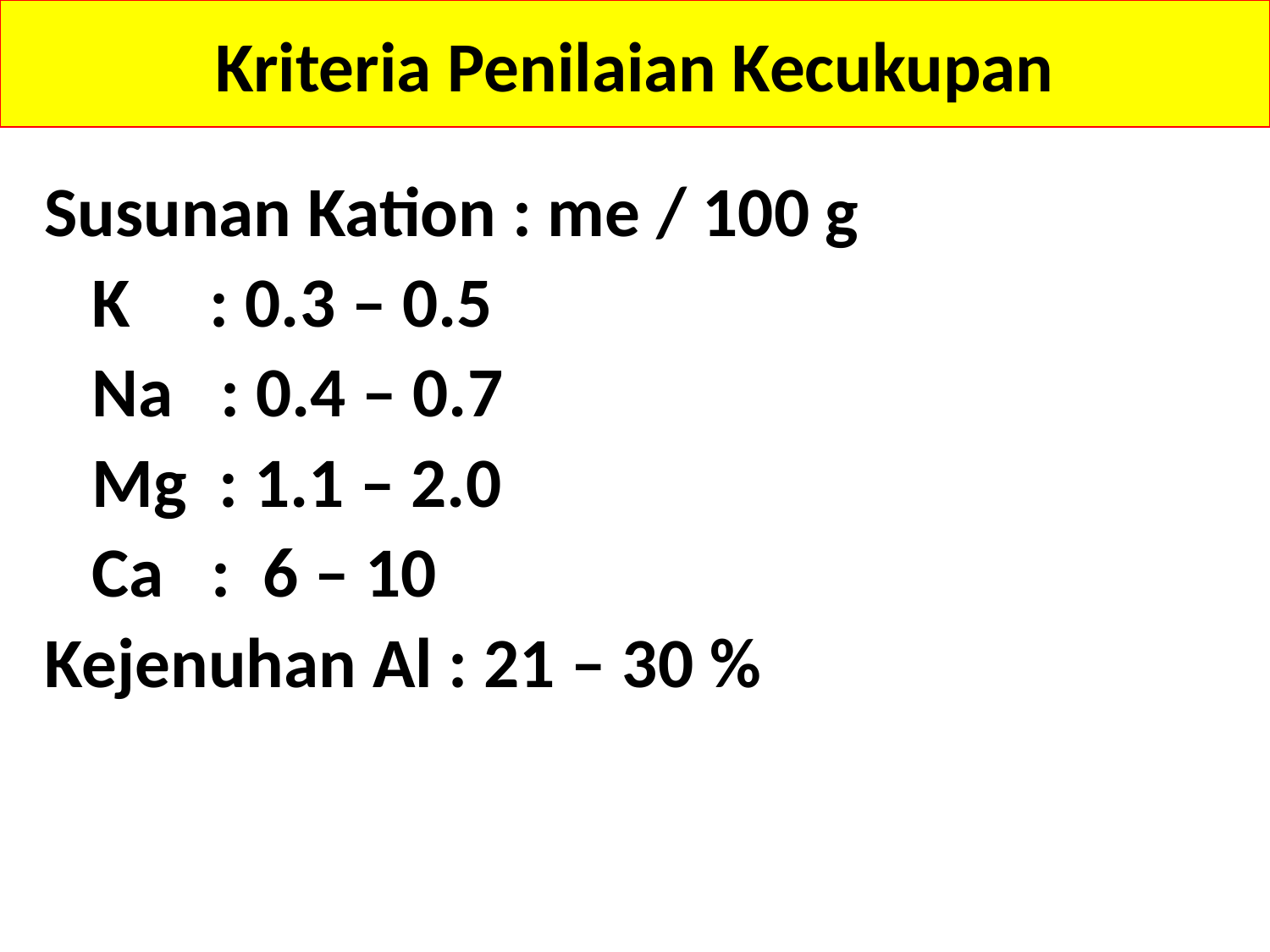

# Kriteria Penilaian Kecukupan
Susunan Kation : me / 100 g
   K     : 0.3 – 0.5
   Na   : 0.4 – 0.7
   Mg  : 1.1 – 2.0
   Ca   :  6 – 10
Kejenuhan Al : 21 – 30 %